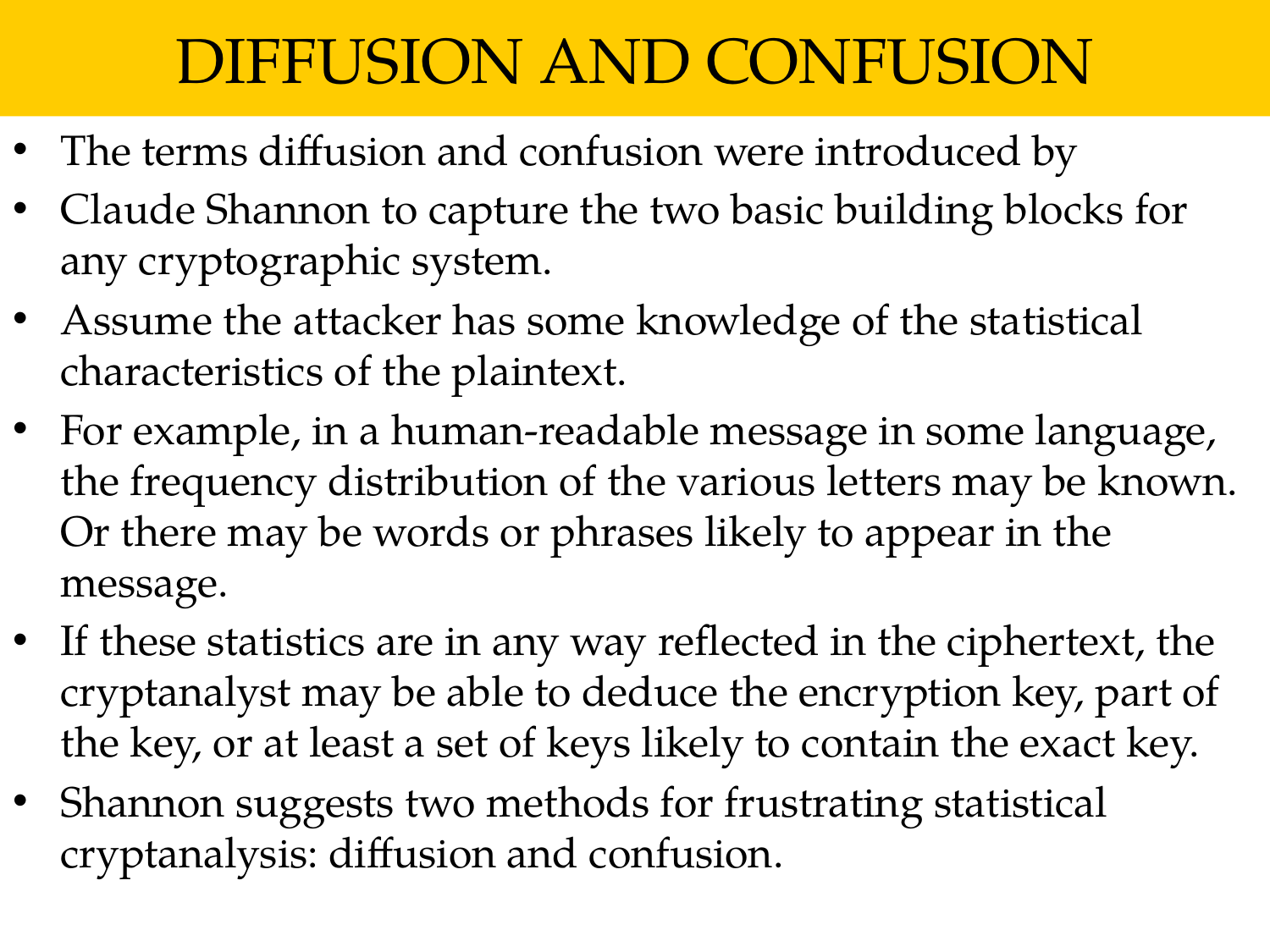

# DIFFUSION AND CONFUSION
The terms diffusion and confusion were introduced by
Claude Shannon to capture the two basic building blocks for any cryptographic system.
Assume the attacker has some knowledge of the statistical characteristics of the plaintext.
For example, in a human-readable message in some language, the frequency distribution of the various letters may be known. Or there may be words or phrases likely to appear in the message.
If these statistics are in any way reflected in the ciphertext, the cryptanalyst may be able to deduce the encryption key, part of the key, or at least a set of keys likely to contain the exact key.
Shannon suggests two methods for frustrating statistical cryptanalysis: diffusion and confusion.